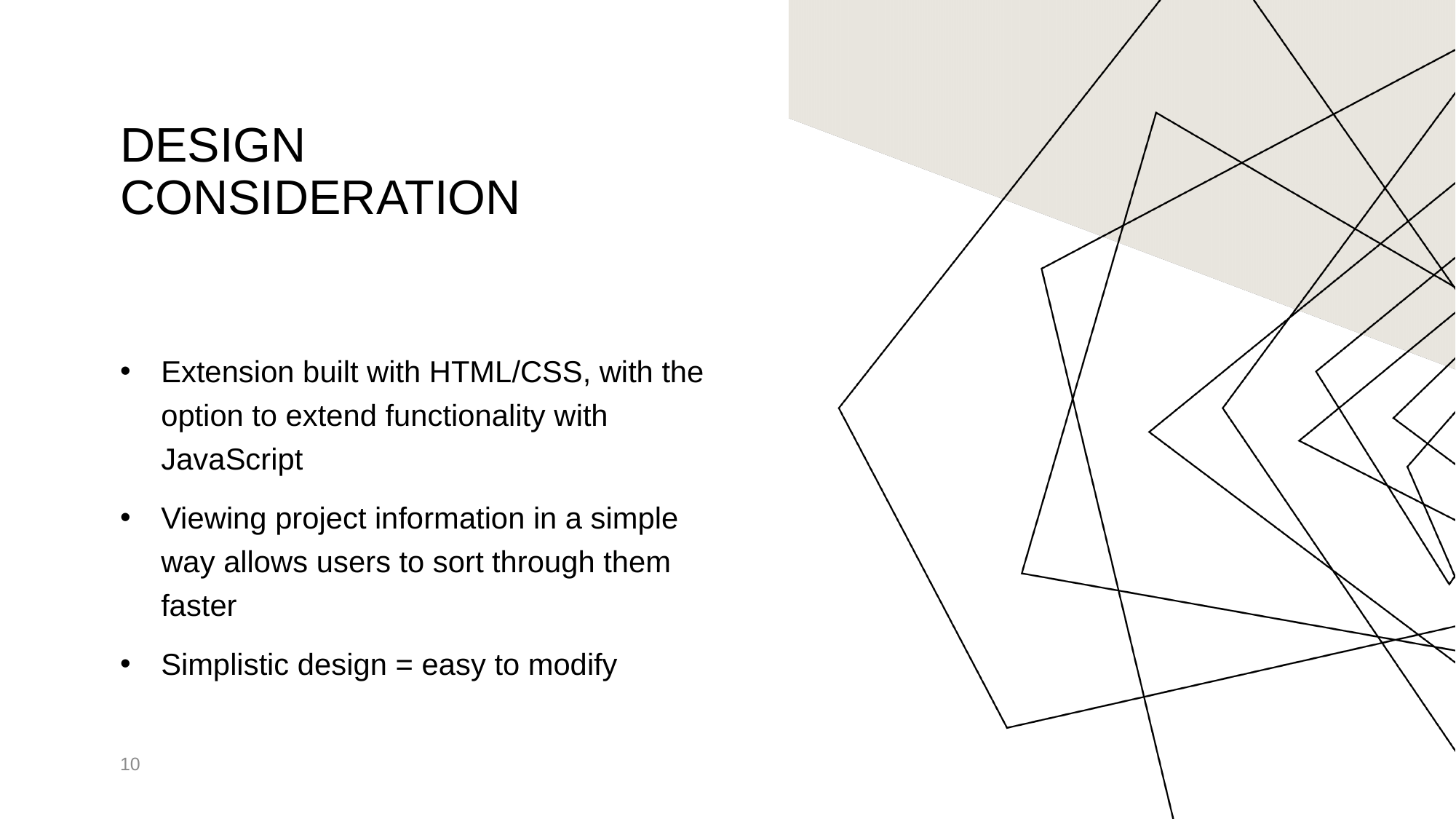

# Design Consideration
Extension built with HTML/CSS, with the option to extend functionality with JavaScript
Viewing project information in a simple way allows users to sort through them faster
Simplistic design = easy to modify
10